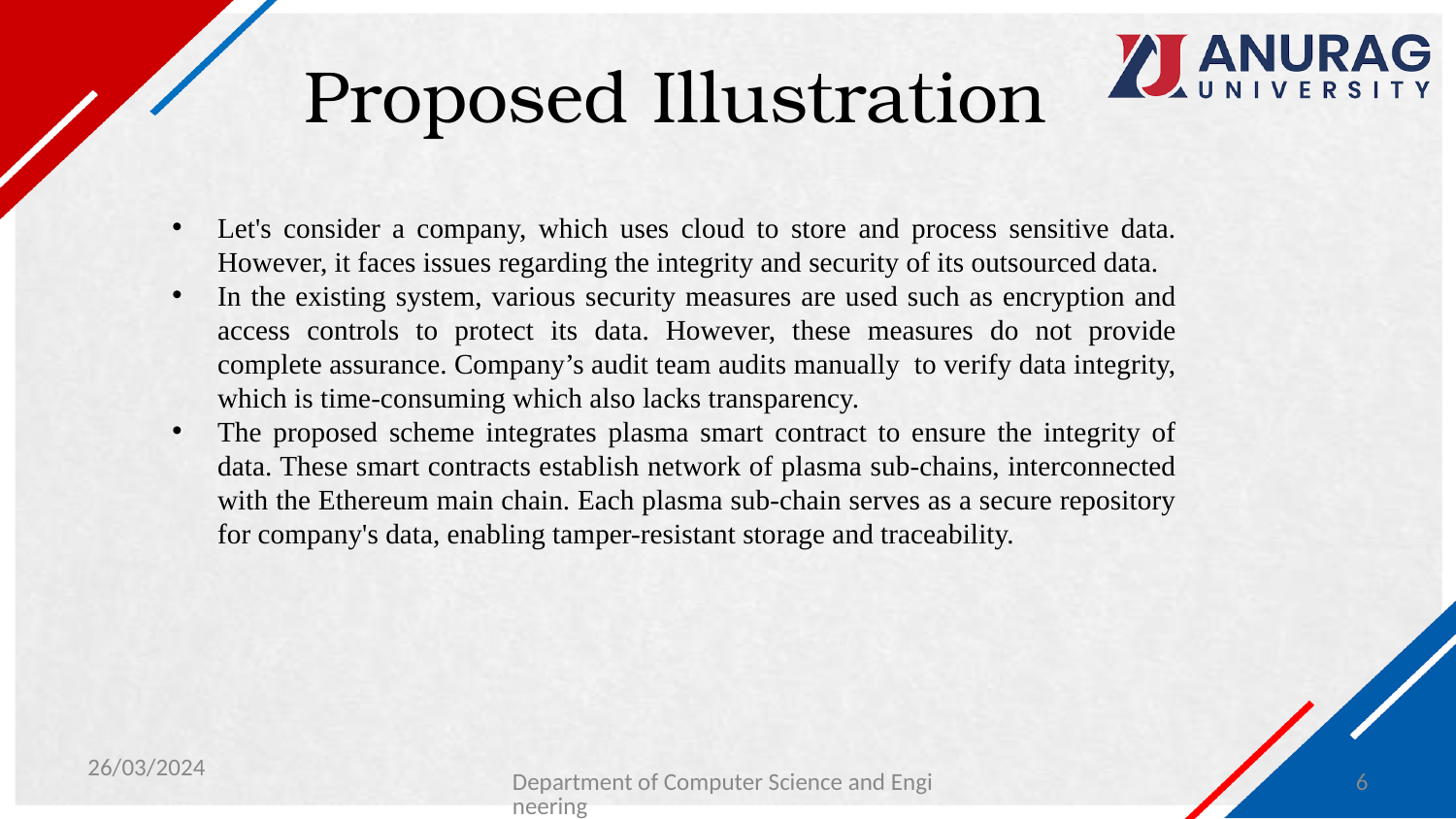

Proposed Illustration
Let's consider a company, which uses cloud to store and process sensitive data. However, it faces issues regarding the integrity and security of its outsourced data.
In the existing system, various security measures are used such as encryption and access controls to protect its data. However, these measures do not provide complete assurance. Company’s audit team audits manually  to verify data integrity, which is time-consuming which also lacks transparency.
The proposed scheme integrates plasma smart contract to ensure the integrity of data. These smart contracts establish network of plasma sub-chains, interconnected with the Ethereum main chain. Each plasma sub-chain serves as a secure repository for company's data, enabling tamper-resistant storage and traceability.
26/03/2024

Department of Computer Science and Engineering
6